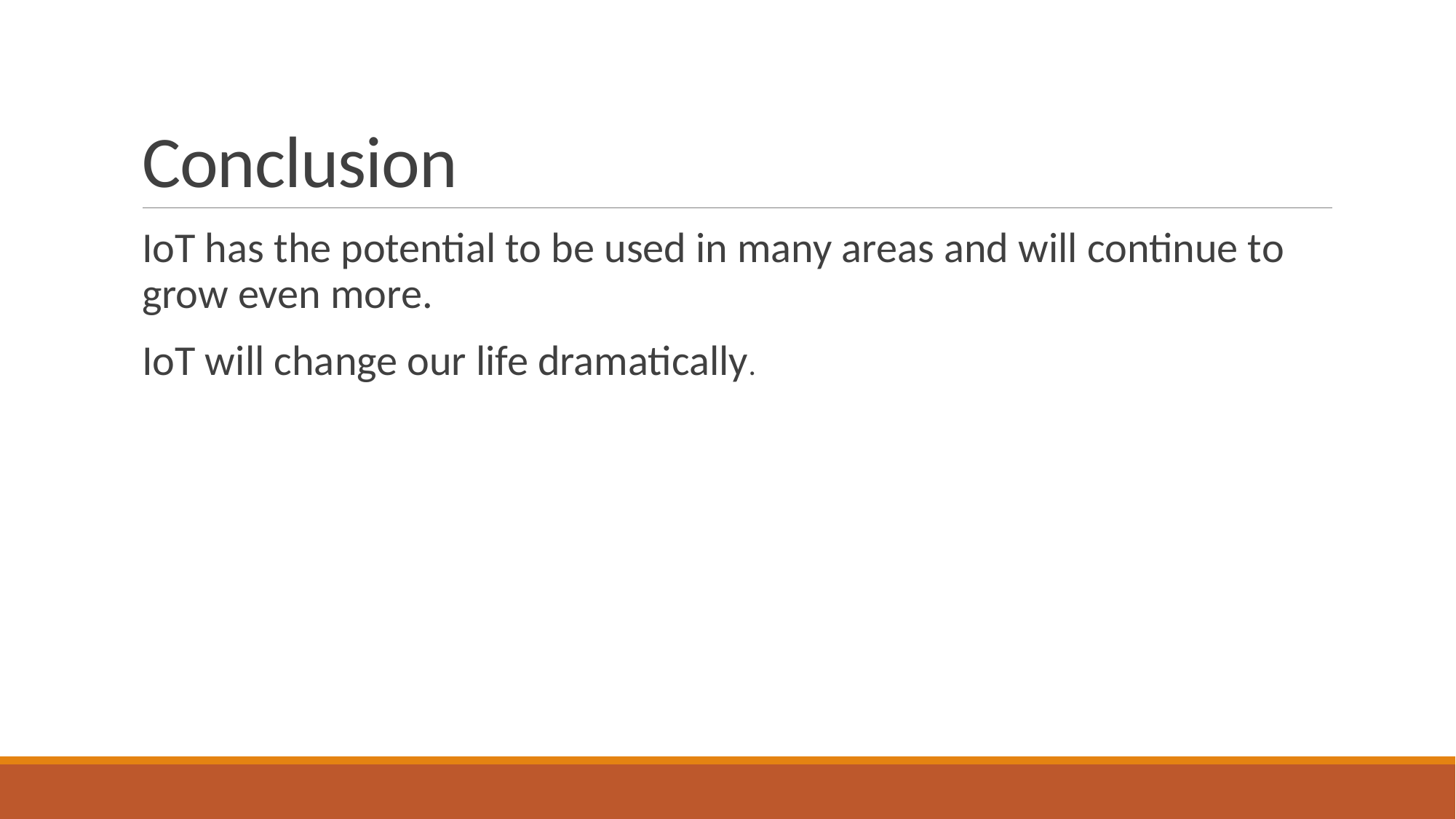

# Conclusion
IoT has the potential to be used in many areas and will continue to grow even more.
IoT will change our life dramatically.